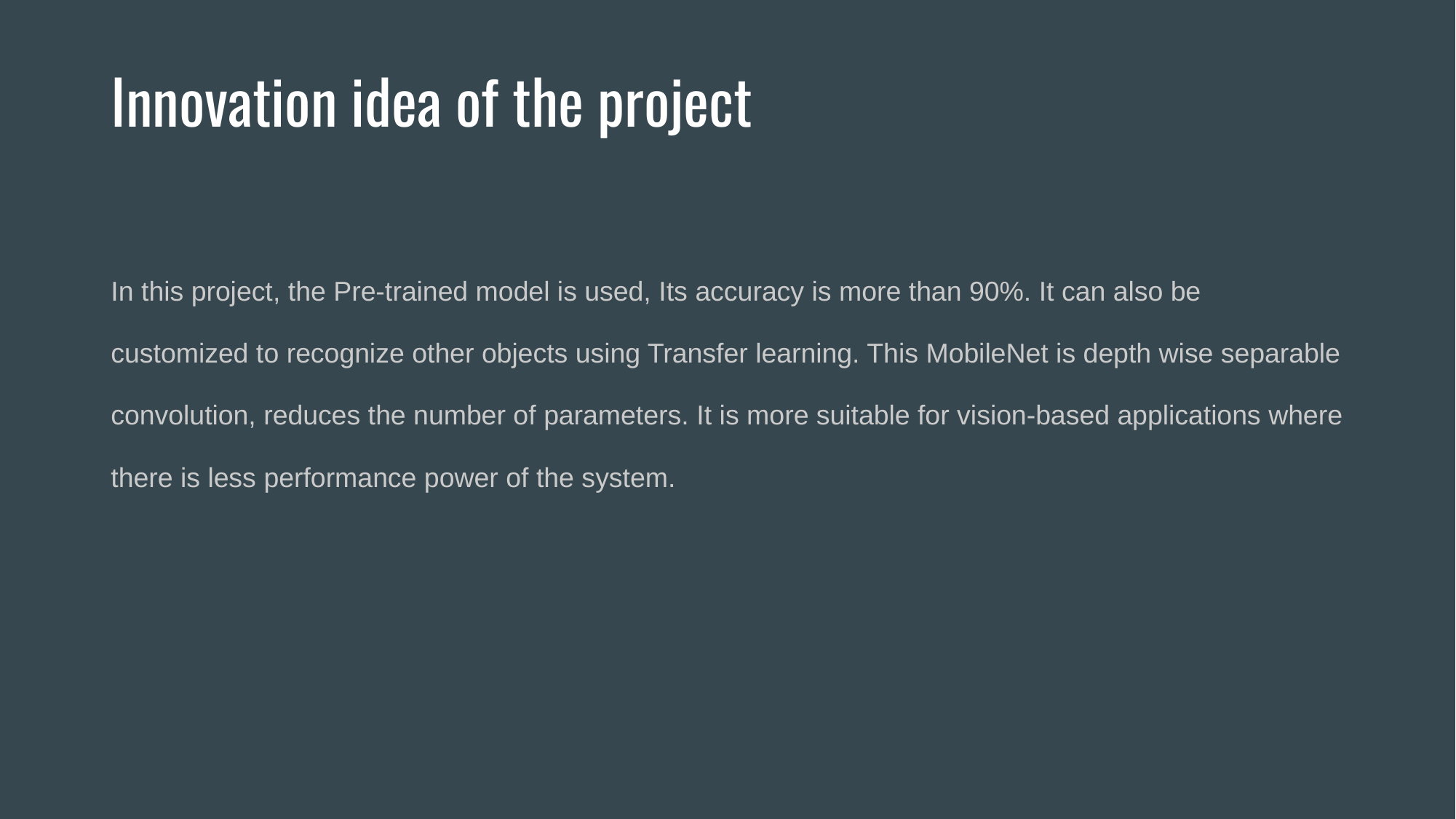

# Innovation idea of the project
In this project, the Pre-trained model is used, Its accuracy is more than 90%. It can also be customized to recognize other objects using Transfer learning. This MobileNet is depth wise separable convolution, reduces the number of parameters. It is more suitable for vision-based applications where there is less performance power of the system.